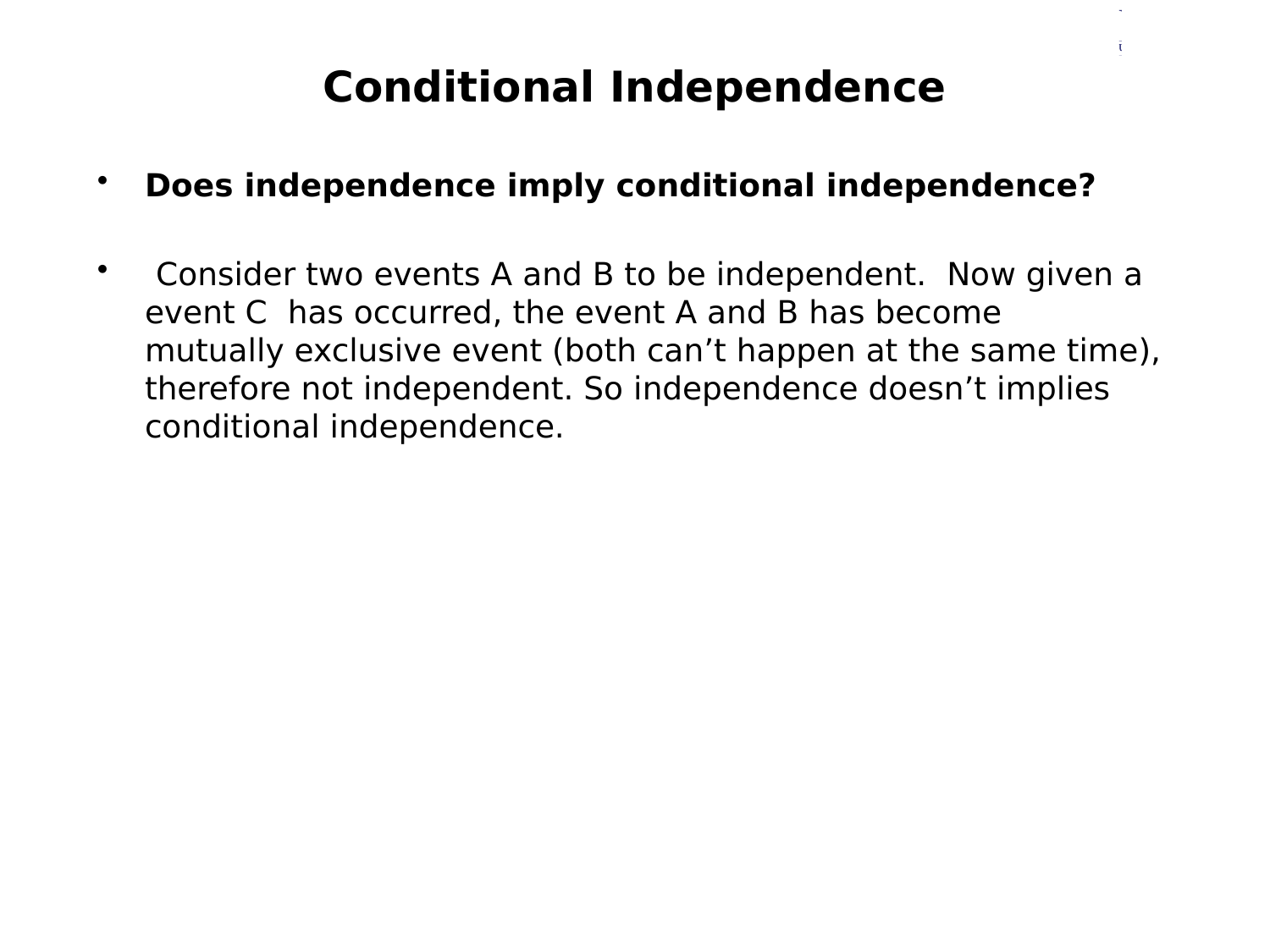

# Conditional Independence
Does independence imply conditional independence?

 Consider two events A and B to be independent.  Now given a event C  has occurred, the event A and B has become  mutually exclusive event (both can’t happen at the same time), therefore not independent. So independence doesn’t implies conditional independence.